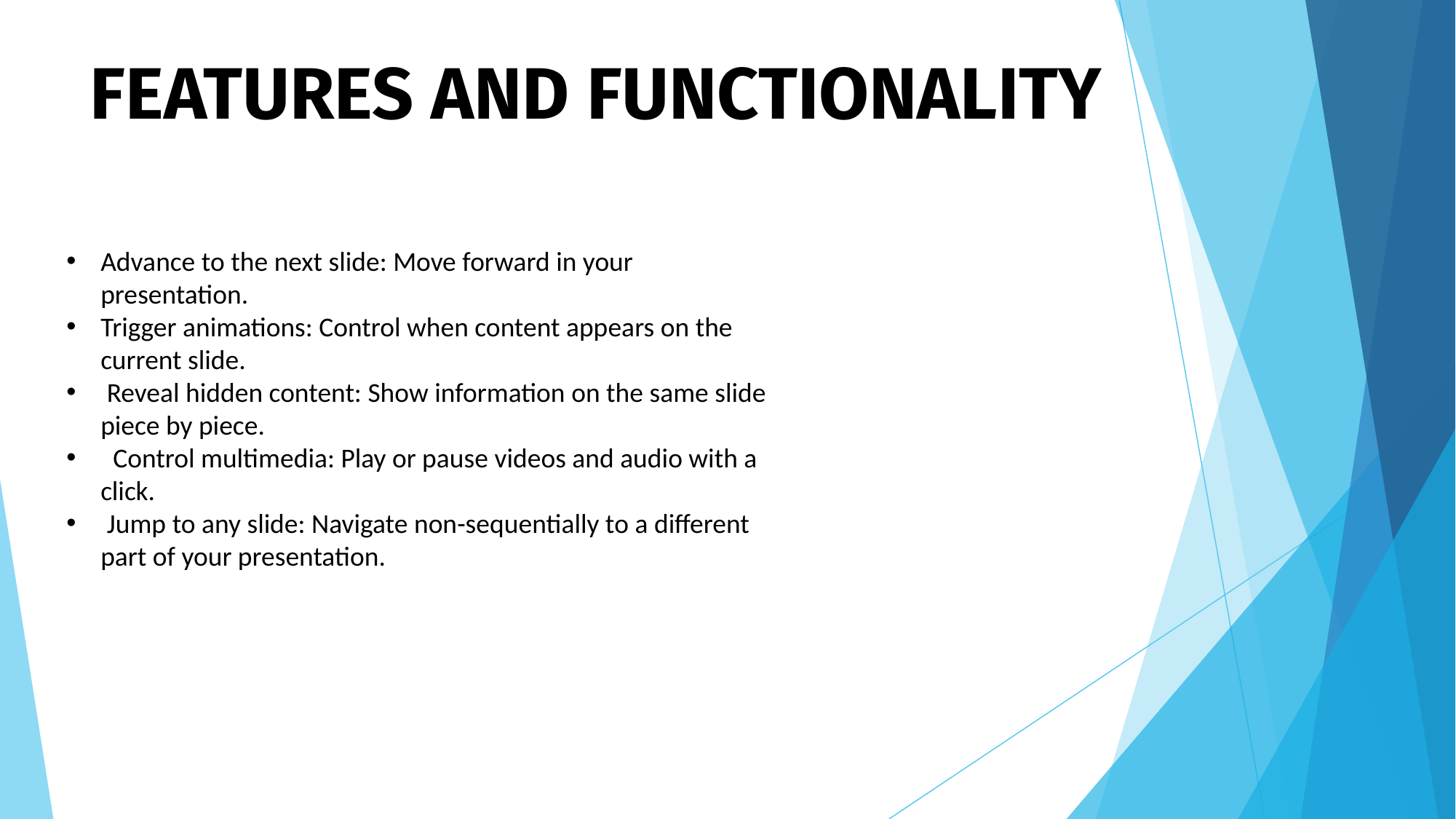

# FEATURES AND FUNCTIONALITY
Advance to the next slide: Move forward in your presentation.
Trigger animations: Control when content appears on the current slide.
 Reveal hidden content: Show information on the same slide piece by piece.
  Control multimedia: Play or pause videos and audio with a click.
 Jump to any slide: Navigate non-sequentially to a different part of your presentation.